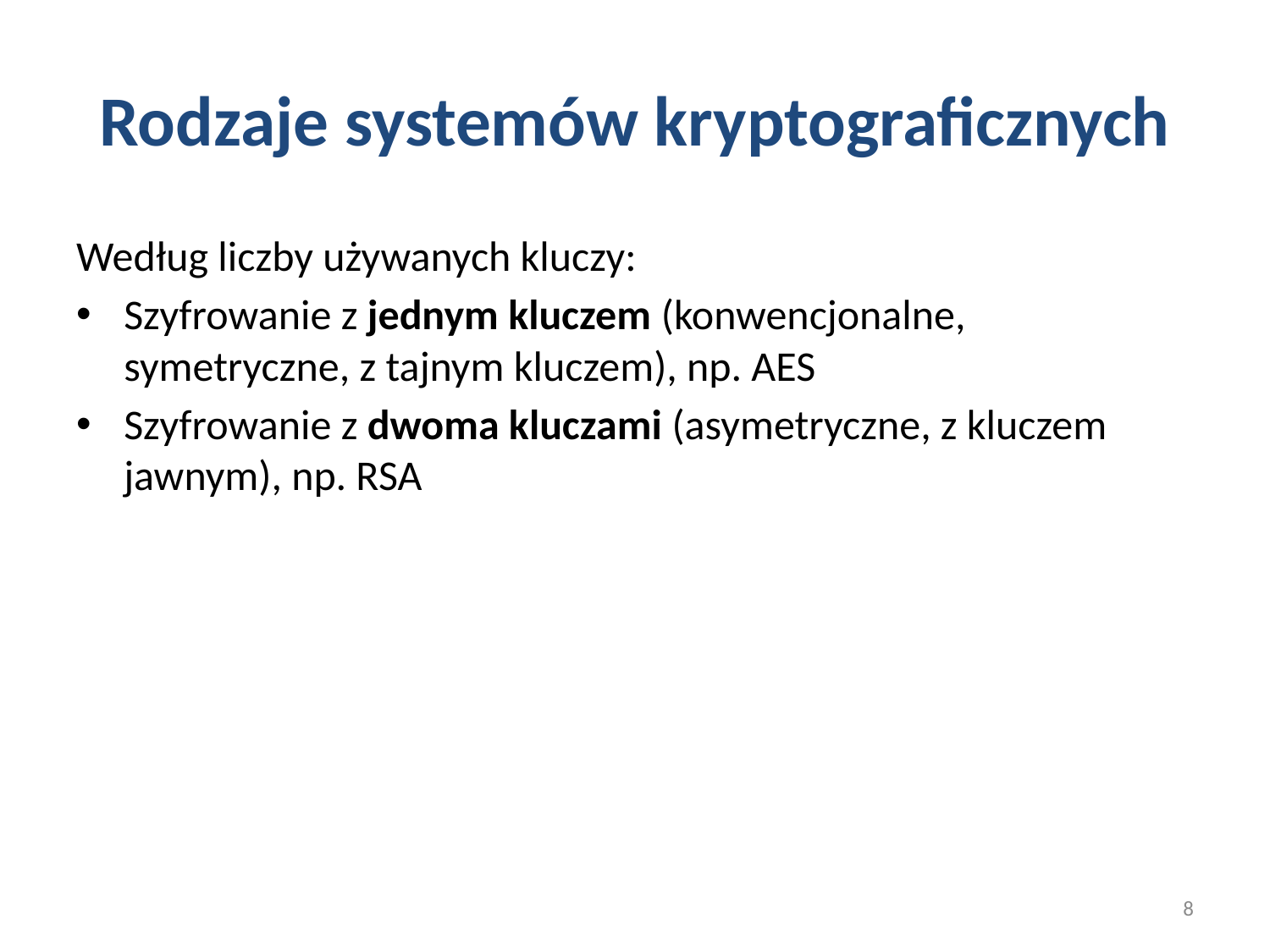

# Rodzaje systemów kryptograficznych
Według liczby używanych kluczy:
Szyfrowanie z jednym kluczem (konwencjonalne, symetryczne, z tajnym kluczem), np. AES
Szyfrowanie z dwoma kluczami (asymetryczne, z kluczem jawnym), np. RSA
8